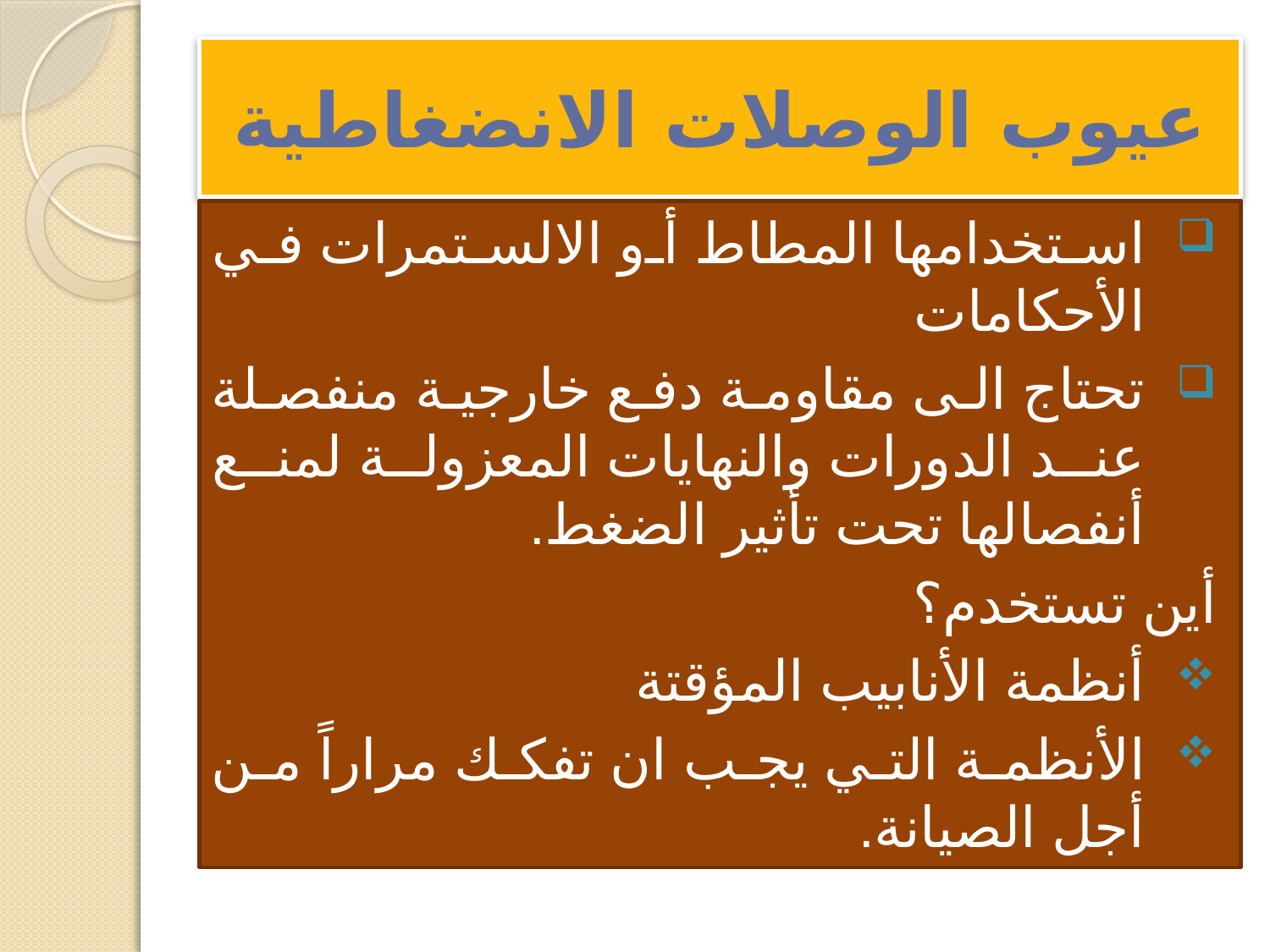

# عيوب الوصلات الانضغاطية
استخدامها المطاط أو الالستمرات في الأحكامات
تحتاج الى مقاومة دفع خارجية منفصلة عند الدورات والنهايات المعزولة لمنع أنفصالها تحت تأثير الضغط.
أين تستخدم؟
أنظمة الأنابيب المؤقتة
الأنظمة التي يجب ان تفكك مراراً من أجل الصيانة.